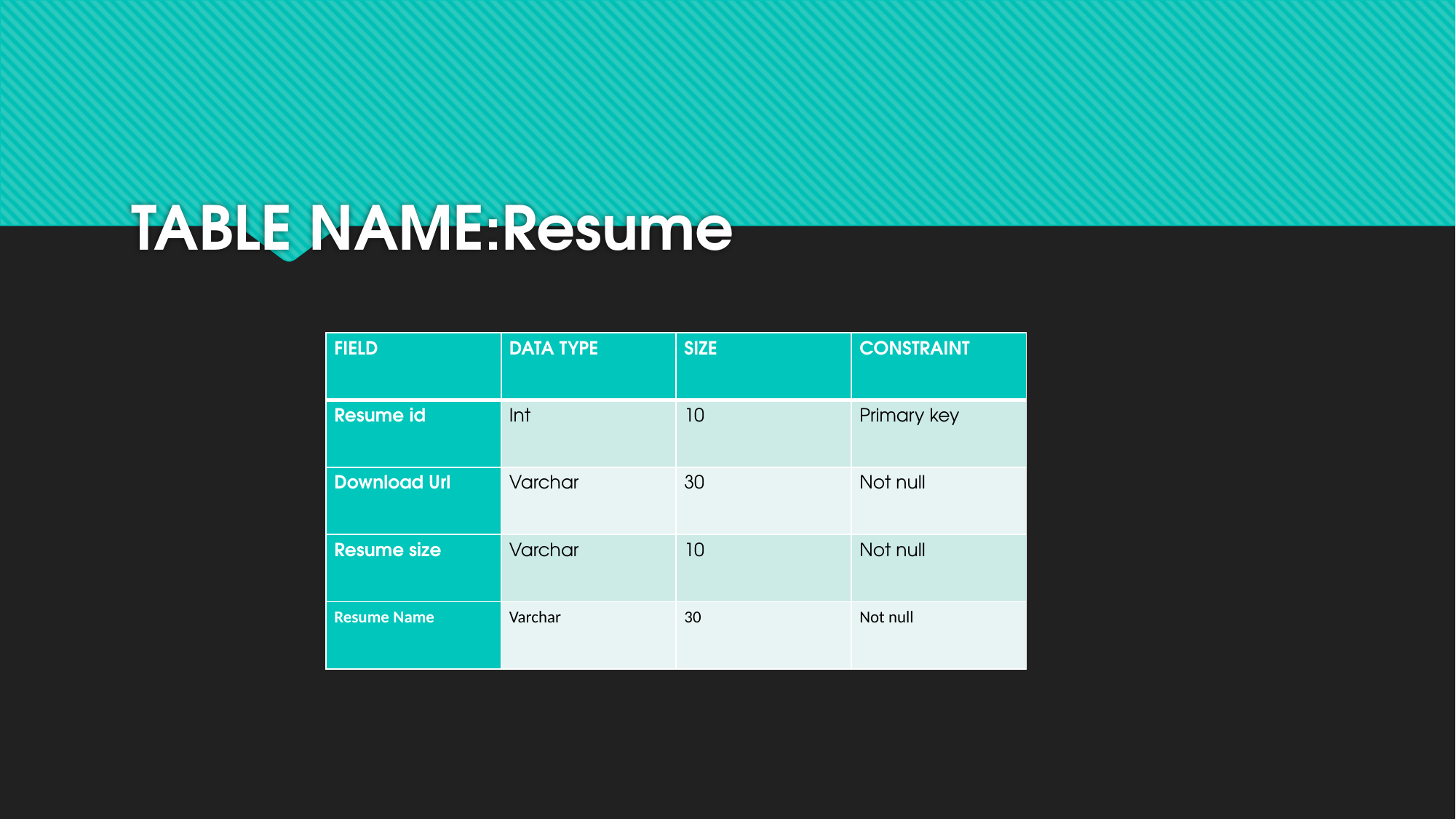

# TABLE NAME:Resume
| FIELD | DATA TYPE | SIZE | CONSTRAINT |
| --- | --- | --- | --- |
| Resume id | Int | 10 | Primary key |
| Download Url | Varchar | 30 | Not null |
| Resume size | Varchar | 10 | Not null |
| Resume Name | Varchar | 30 | Not null |